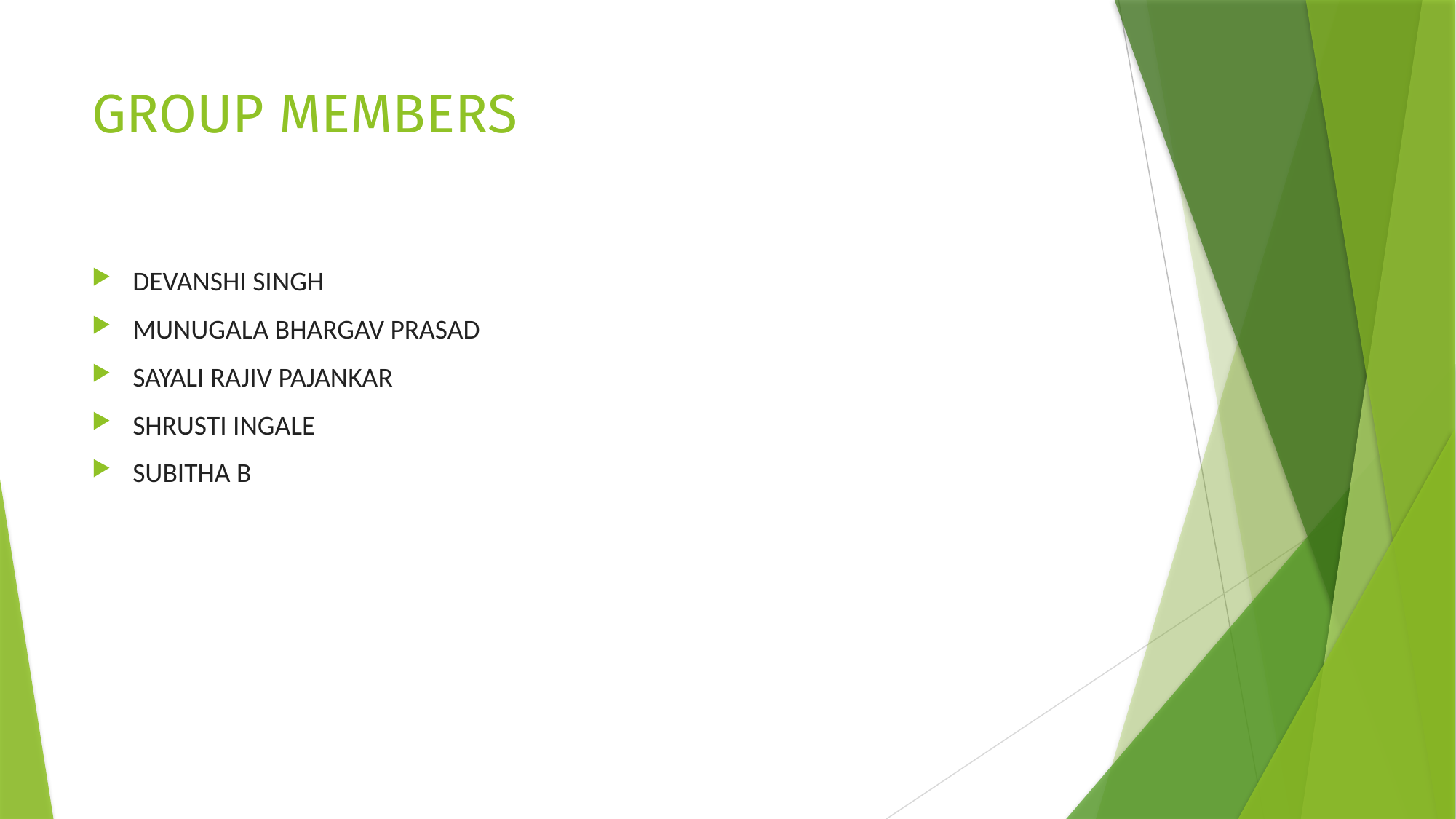

# GROUP MEMBERS
DEVANSHI SINGH
MUNUGALA BHARGAV PRASAD
SAYALI RAJIV PAJANKAR
SHRUSTI INGALE
SUBITHA B